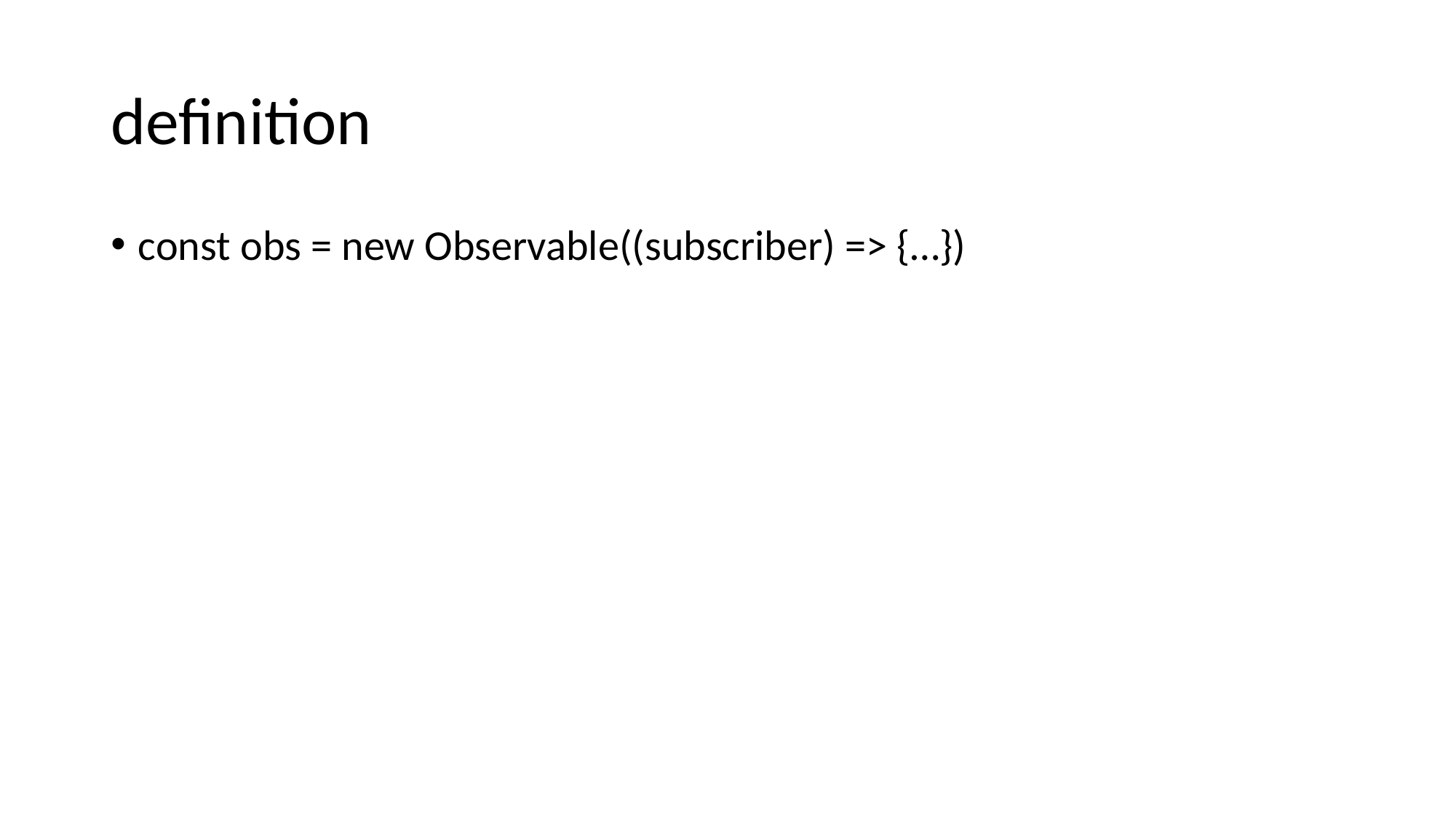

# definition
const obs = new Observable((subscriber) => {…})